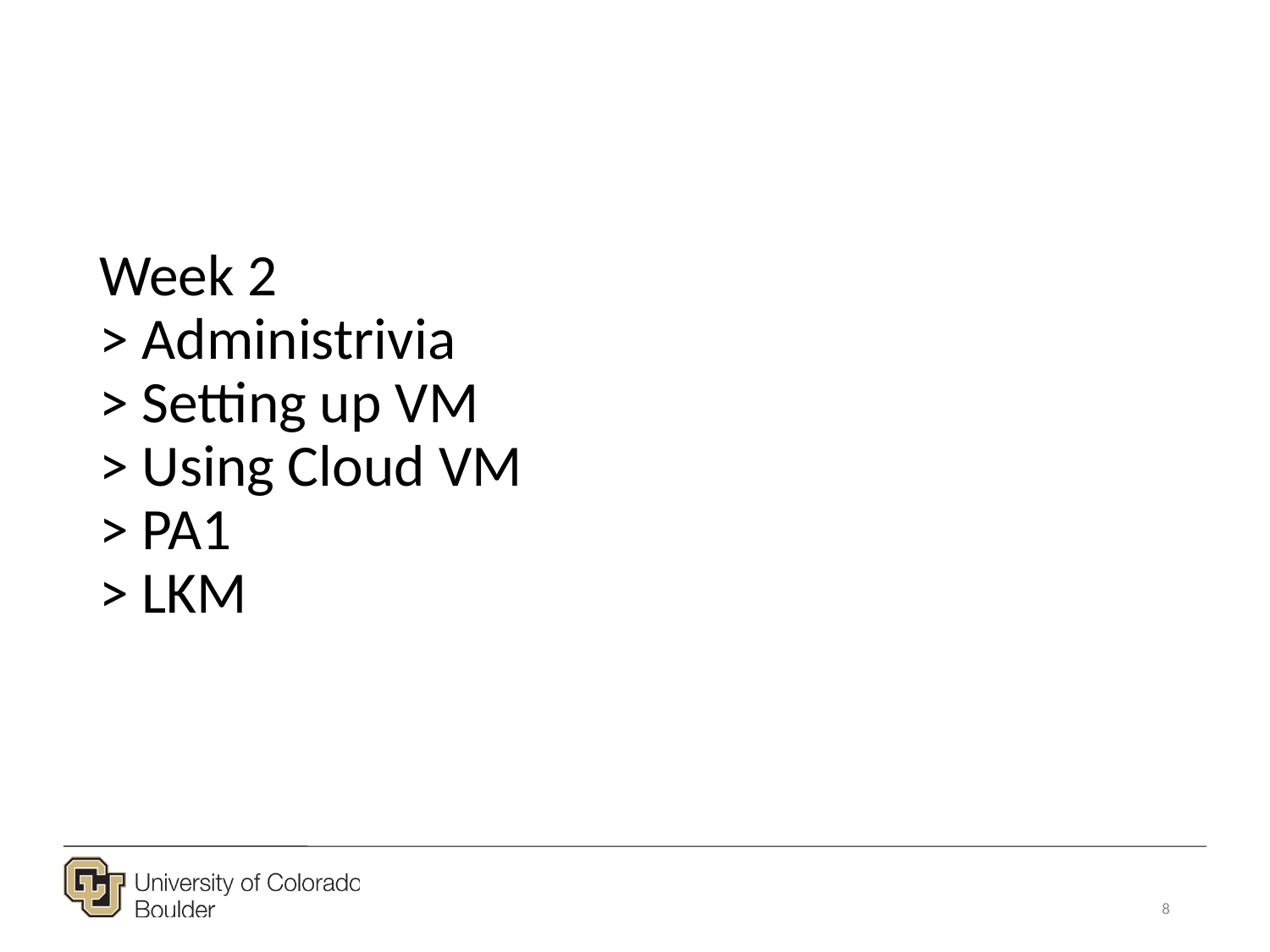

# Week 2 > Administrivia > Setting up VM > Using Cloud VM > PA1 > LKM

8